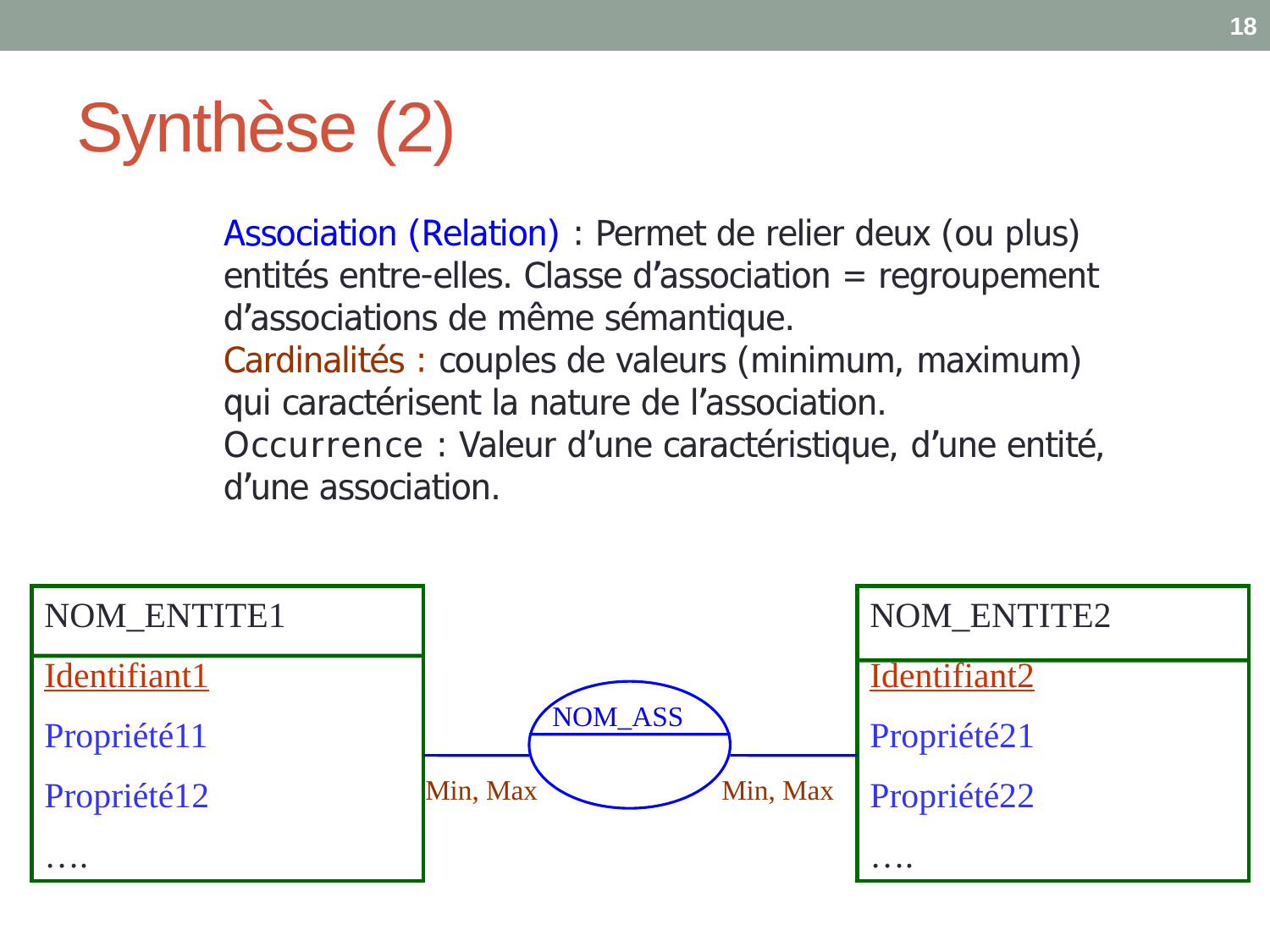

18
# Synthèse (2)
Association (Relation) : Permet de relier deux (ou plus) entités entre-elles. Classe d’association = regroupement d’associations de même sémantique.
Cardinalités : couples de valeurs (minimum, maximum) qui caractérisent la nature de l’association.
Occurrence : Valeur d’une caractéristique, d’une entité, d’une association.
NOM_ENTITE1
Identifiant1
Propriété11
Propriété12
….
NOM_ENTITE2
Identifiant2
Propriété21
Propriété22
….

NOM_ASS

Min, Max
Min, Max